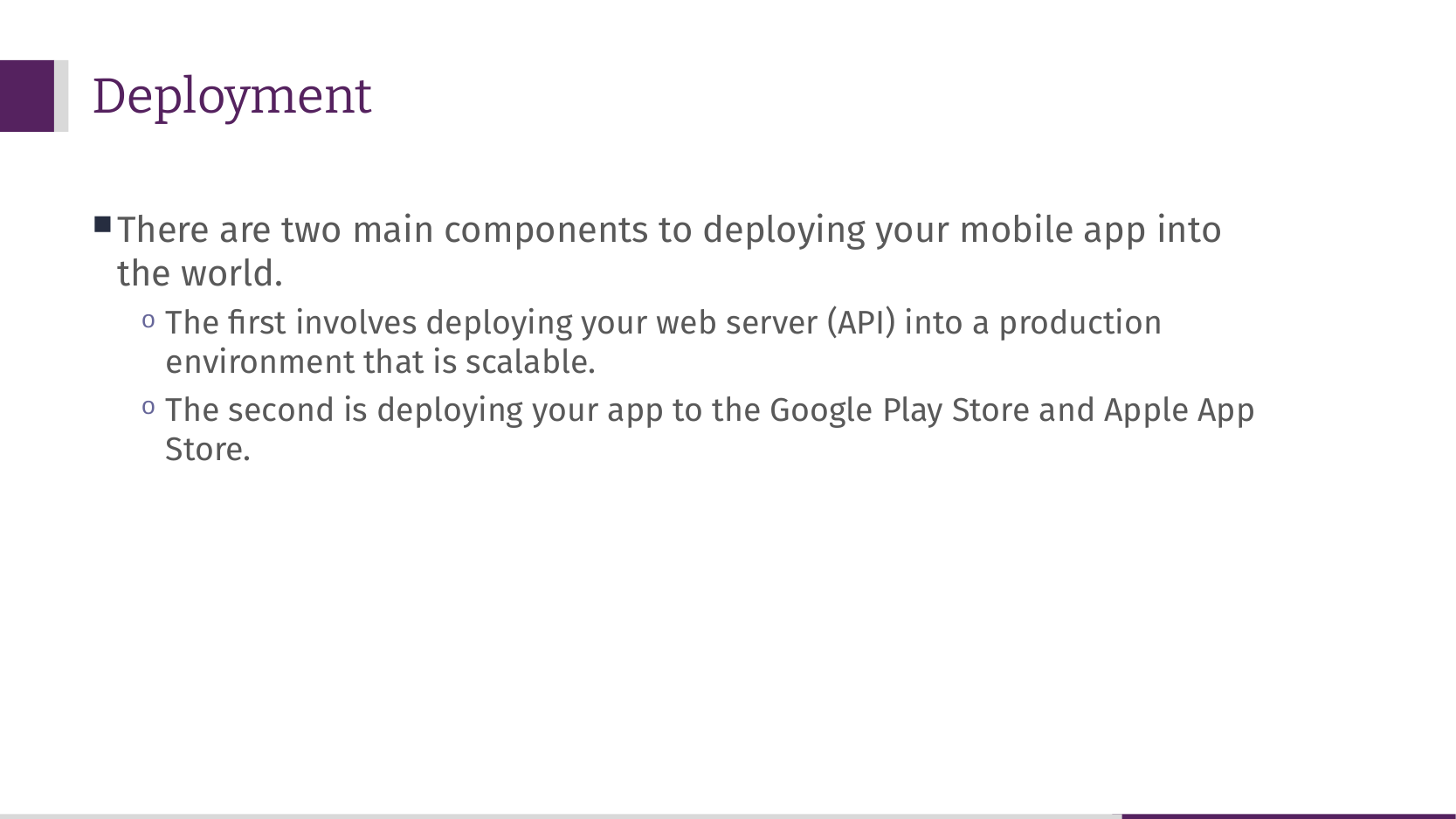

# Deployment
There are two main components to deploying your mobile app into the world.
The first involves deploying your web server (API) into a production environment that is scalable.
The second is deploying your app to the Google Play Store and Apple App Store.